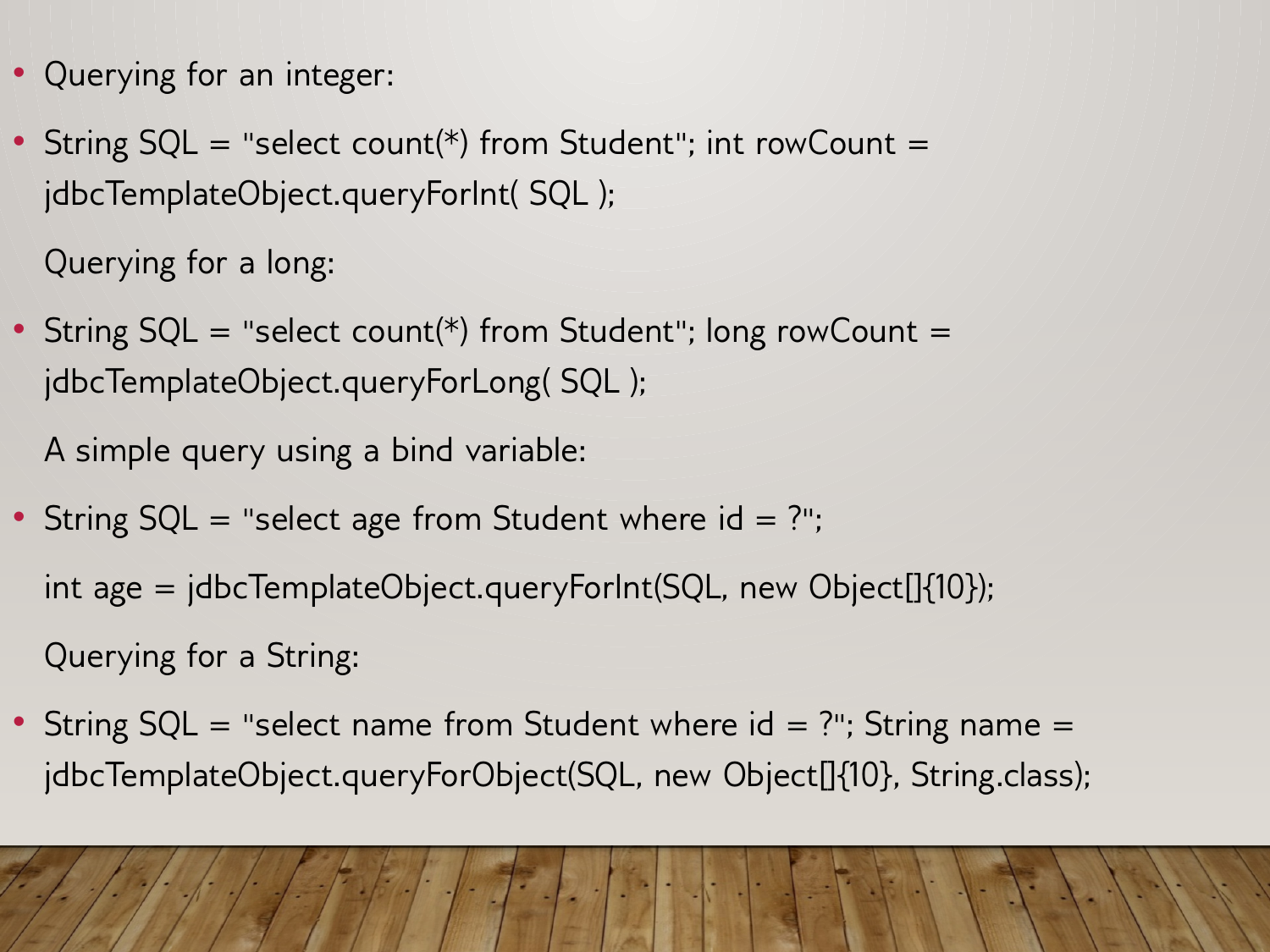

Querying for an integer:
String SQL = "select count(*) from Student"; int rowCount = jdbcTemplateObject.queryForInt( SQL );
	Querying for a long:
String SQL = "select count(*) from Student"; long rowCount = jdbcTemplateObject.queryForLong( SQL );
	A simple query using a bind variable:
String SQL = "select age from Student where id = ?";
	int age = jdbcTemplateObject.queryForInt(SQL, new Object[]{10});
	Querying for a String:
String SQL = "select name from Student where id = ?"; String name = jdbcTemplateObject.queryForObject(SQL, new Object[]{10}, String.class);